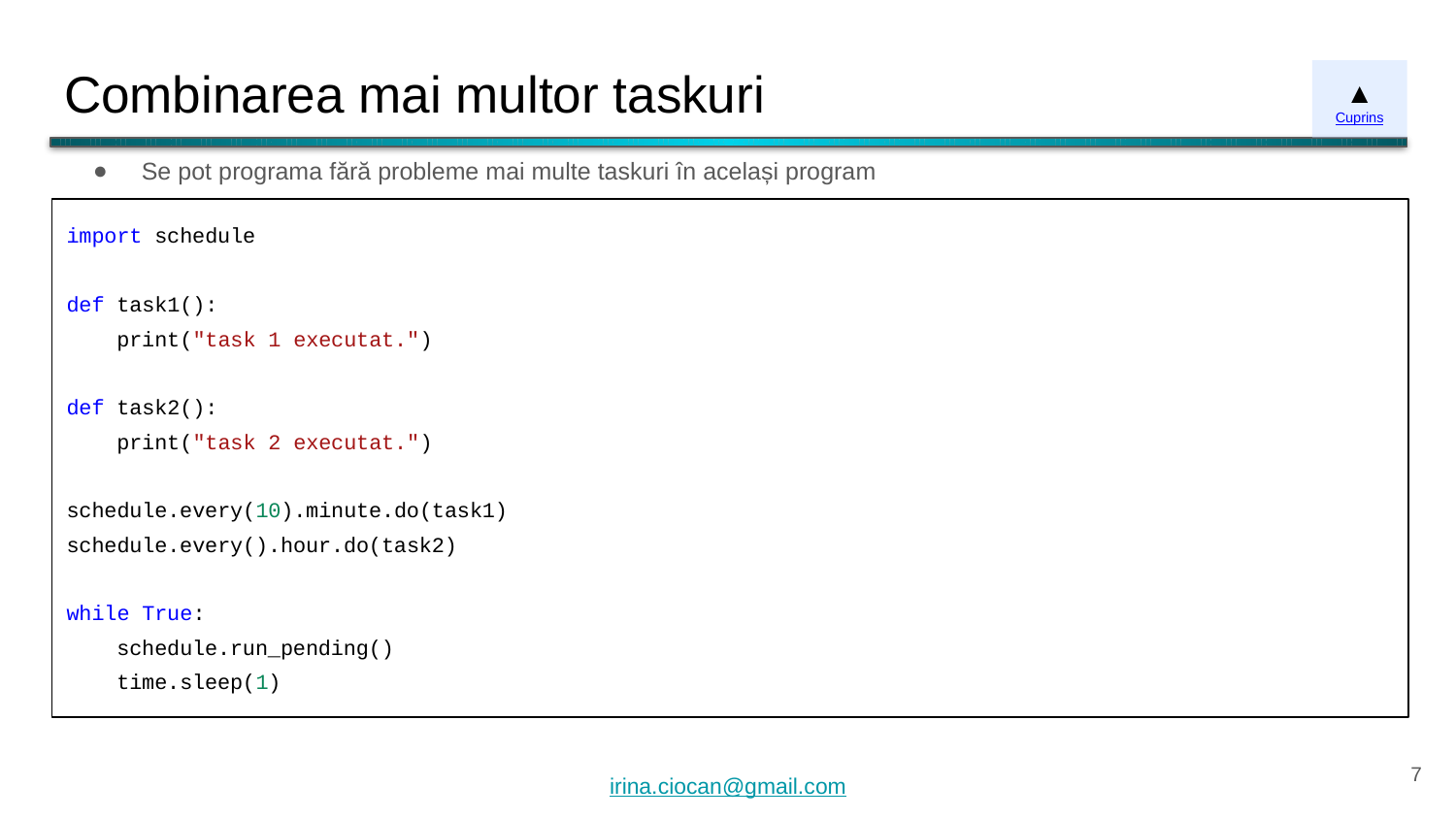

# Combinarea mai multor taskuri
▲
Cuprins

Se pot programa fără probleme mai multe taskuri în același program
import schedule

def task1():
    print("task 1 executat.")

def task2():
    print("task 2 executat.")

schedule.every(10).minute.do(task1)
schedule.every().hour.do(task2)

while True:
    schedule.run_pending()
    time.sleep(1)

7
irina.ciocan@gmail.com